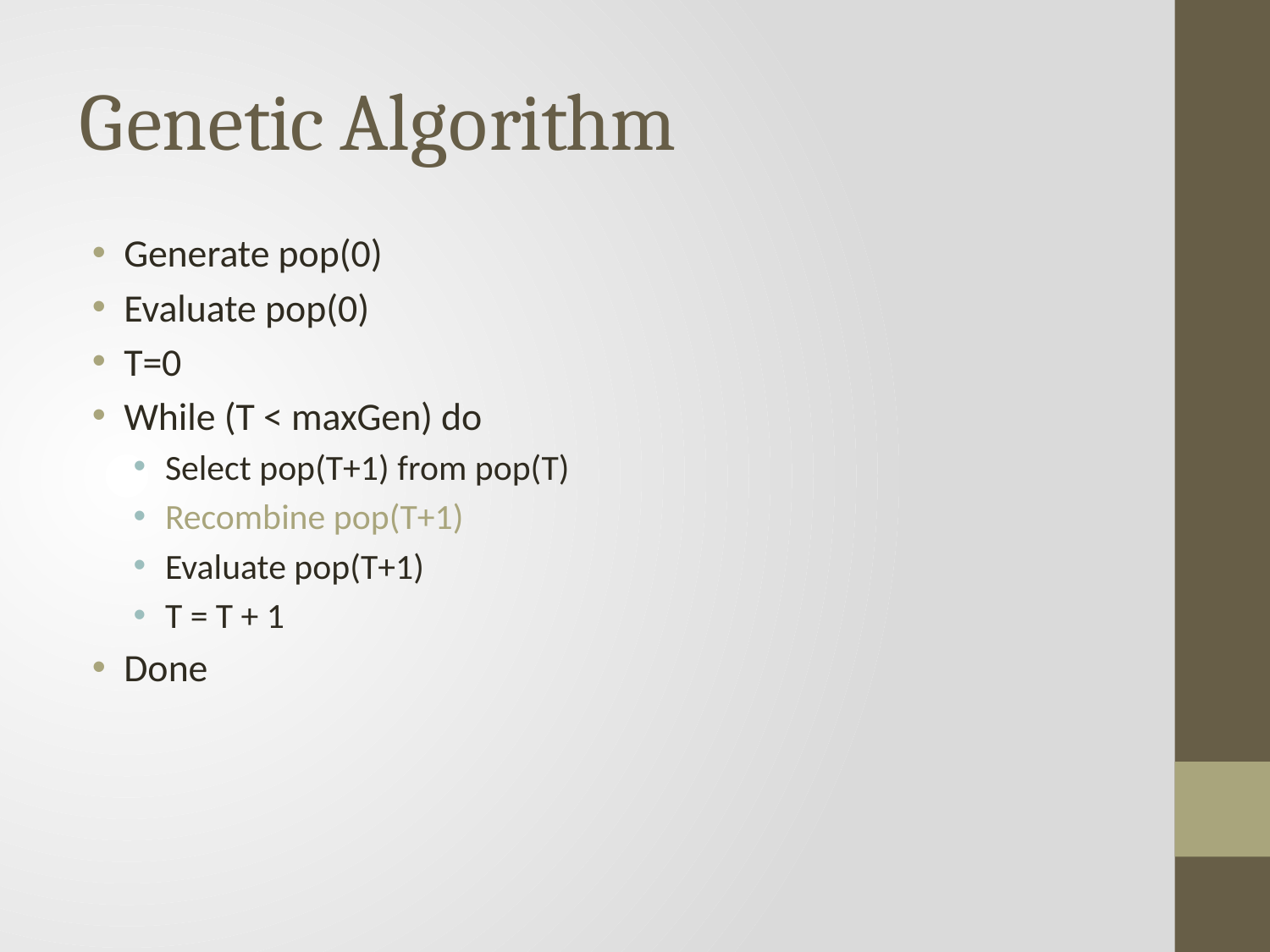

# Genetic Algorithm
Generate pop(0)
Evaluate pop(0)
T=0
While (T < maxGen) do
Select pop(T+1) from pop(T)
Recombine pop(T+1)
Evaluate pop(T+1)
T = T + 1
Done